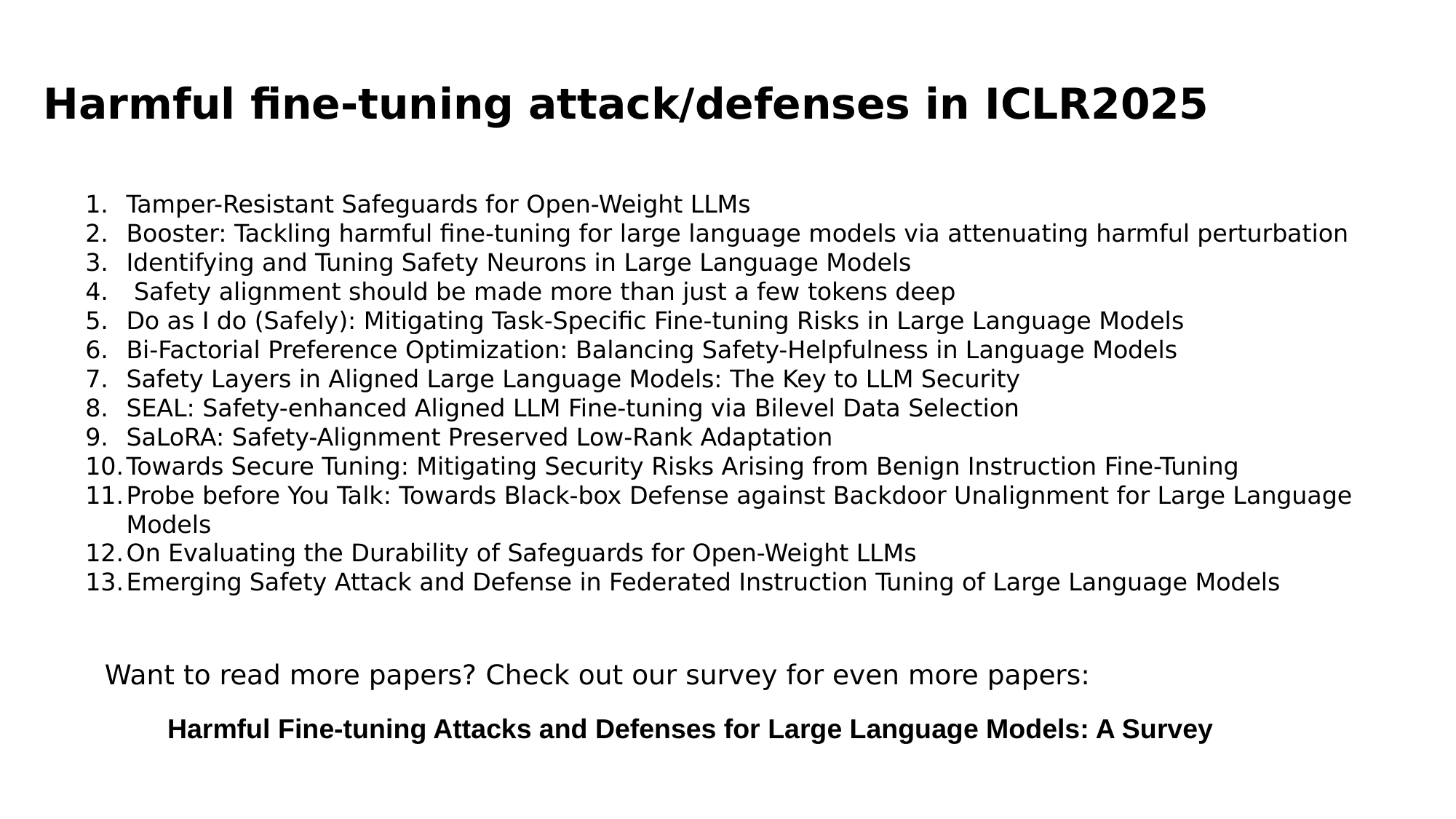

# Harmful fine-tuning attack/defenses in ICLR2025
Tamper-Resistant Safeguards for Open-Weight LLMs
Booster: Tackling harmful fine-tuning for large language models via attenuating harmful perturbation
Identifying and Tuning Safety Neurons in Large Language Models
 Safety alignment should be made more than just a few tokens deep
Do as I do (Safely): Mitigating Task-Specific Fine-tuning Risks in Large Language Models
Bi-Factorial Preference Optimization: Balancing Safety-Helpfulness in Language Models
Safety Layers in Aligned Large Language Models: The Key to LLM Security
SEAL: Safety-enhanced Aligned LLM Fine-tuning via Bilevel Data Selection
SaLoRA: Safety-Alignment Preserved Low-Rank Adaptation
Towards Secure Tuning: Mitigating Security Risks Arising from Benign Instruction Fine-Tuning
Probe before You Talk: Towards Black-box Defense against Backdoor Unalignment for Large Language Models
On Evaluating the Durability of Safeguards for Open-Weight LLMs
Emerging Safety Attack and Defense in Federated Instruction Tuning of Large Language Models
Want to read more papers? Check out our survey for even more papers:
Harmful Fine-tuning Attacks and Defenses for Large Language Models: A Survey